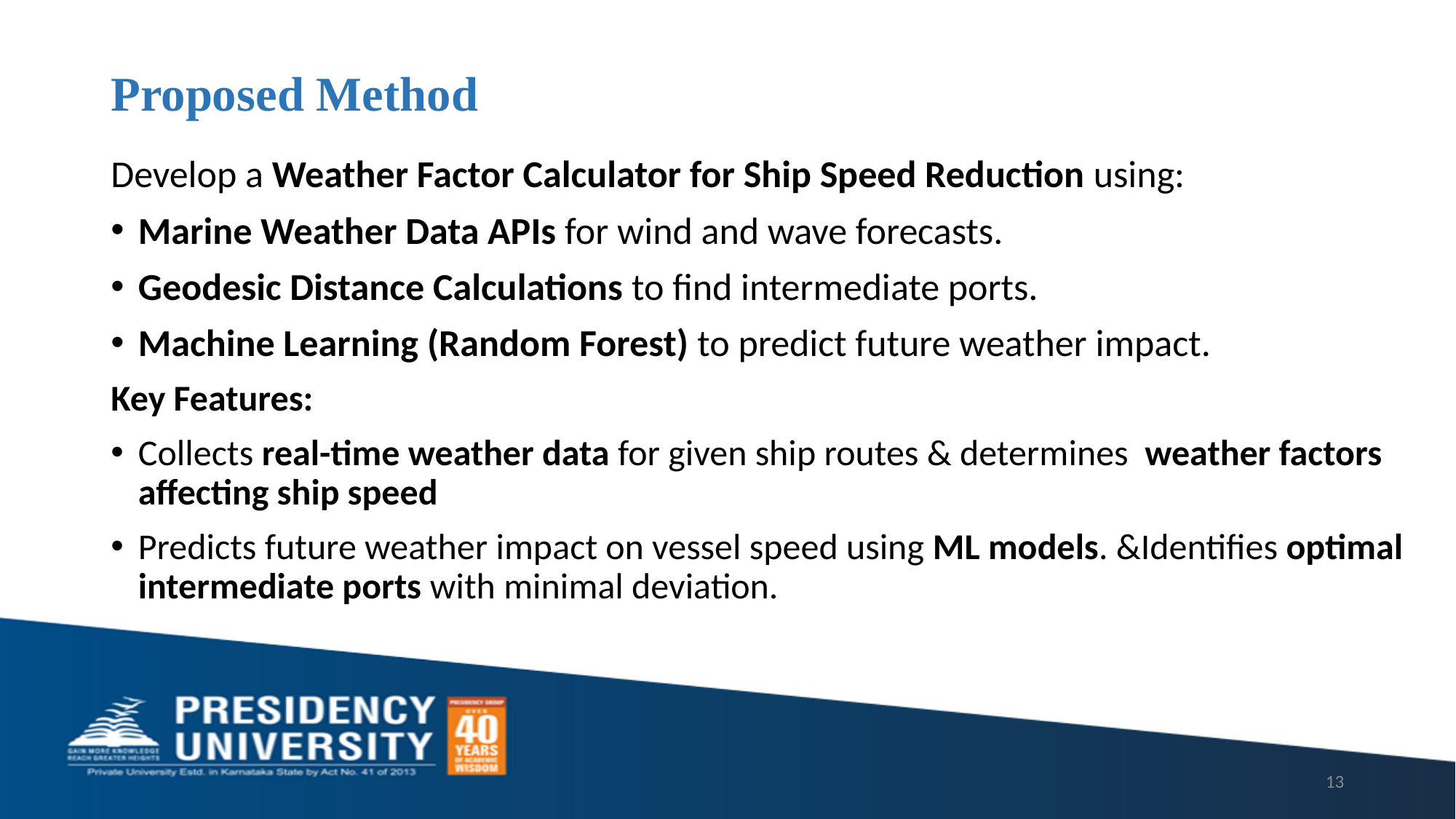

# Proposed Method
Develop a Weather Factor Calculator for Ship Speed Reduction using:
Marine Weather Data APIs for wind and wave forecasts.
Geodesic Distance Calculations to find intermediate ports.
Machine Learning (Random Forest) to predict future weather impact.
Key Features:
Collects real-time weather data for given ship routes & determines  weather factors affecting ship speed
Predicts future weather impact on vessel speed using ML models. &Identifies optimal intermediate ports with minimal deviation.

13